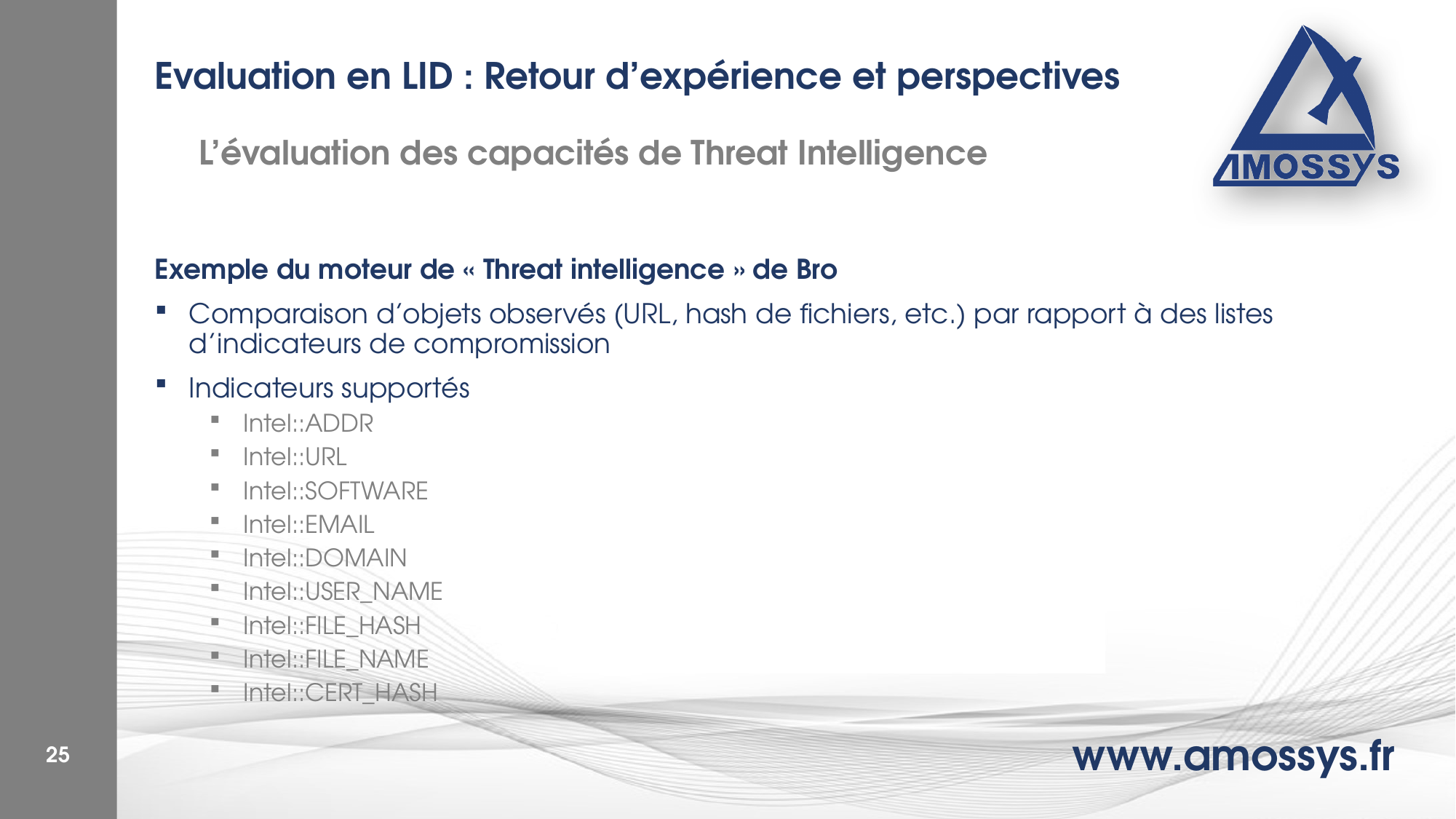

# Evaluation en LID : Retour d’expérience et perspectives
L’évaluation des capacités de Threat Intelligence
Exemple du moteur de « Threat intelligence » de Bro
Comparaison d’objets observés (URL, hash de fichiers, etc.) par rapport à des listes d’indicateurs de compromission
Indicateurs supportés
Intel::ADDR
Intel::URL
Intel::SOFTWARE
Intel::EMAIL
Intel::DOMAIN
Intel::USER_NAME
Intel::FILE_HASH
Intel::FILE_NAME
Intel::CERT_HASH
25